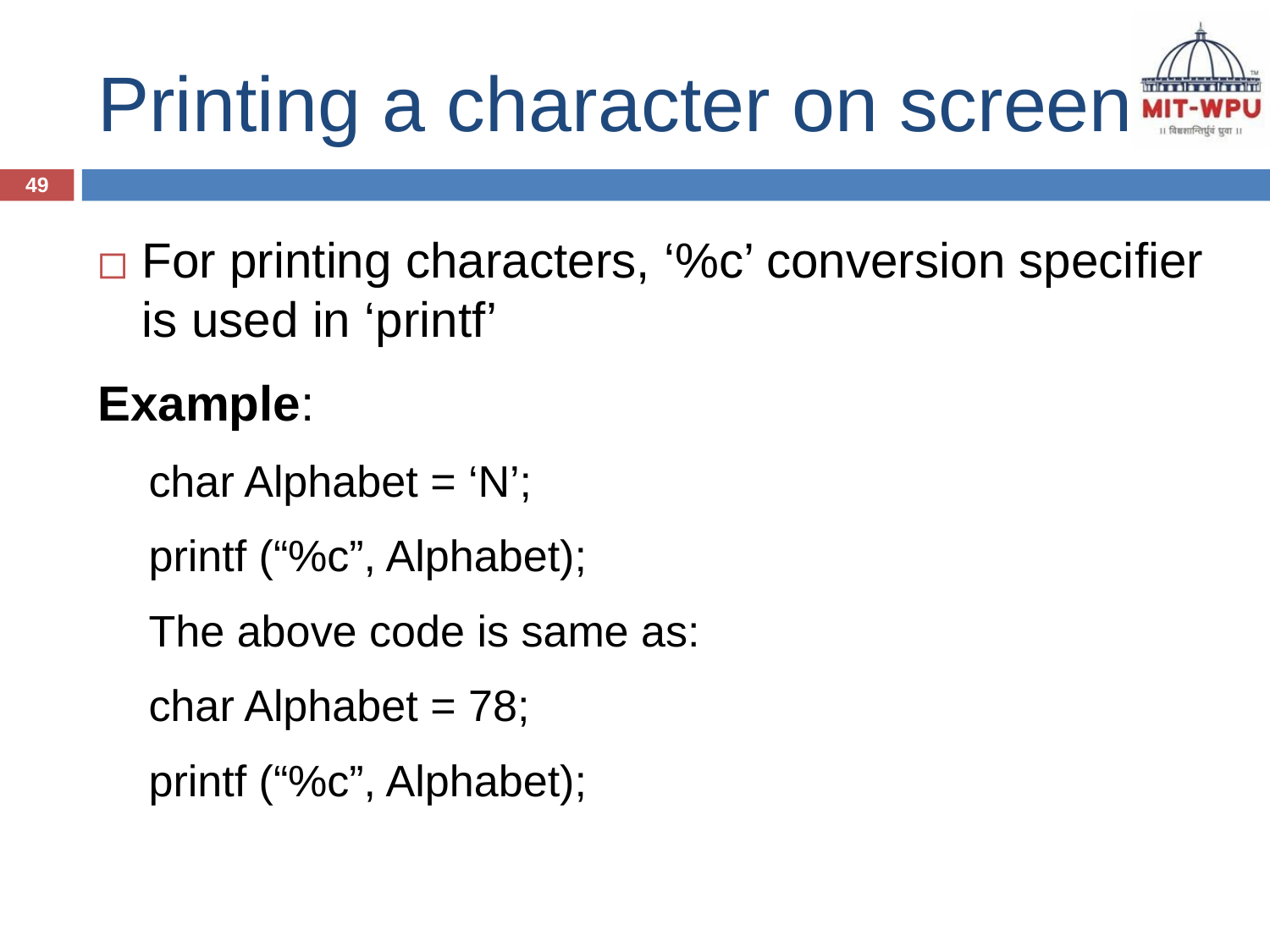

# Printing a character on screen
49
For printing characters, ‘%c’ conversion specifier is used in ‘printf’
Example:
char Alphabet = ‘N’;
printf (“%c”, Alphabet);
The above code is same as:
char Alphabet = 78;
printf (“%c”, Alphabet);